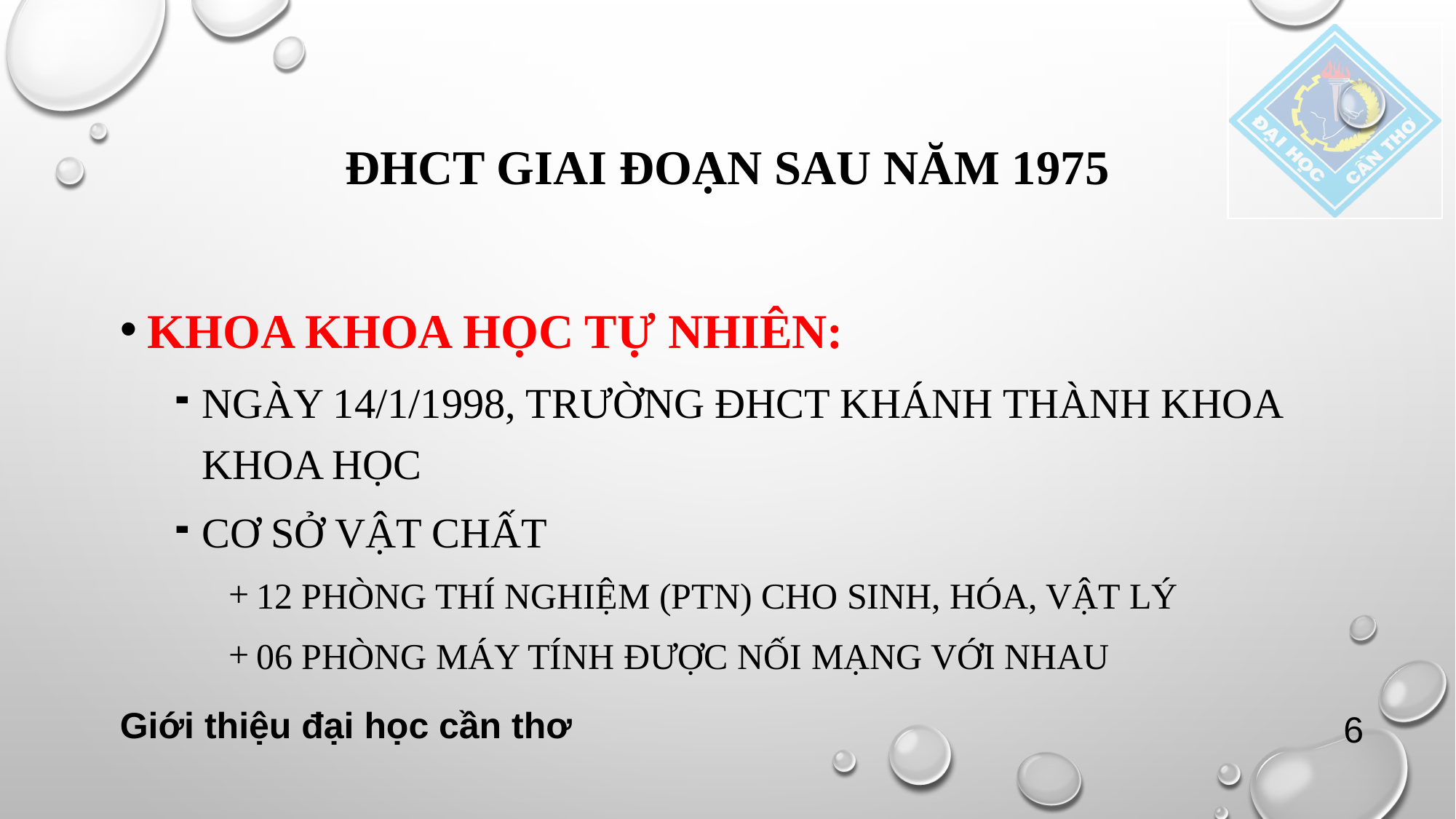

# đhct giai đoạn sau năm 1975
Khoa khoa học tự nhiên:
NGÀY 14/1/1998, TRƯỜNG ĐHCT KHÁNH THÀNH KHOA KHOA HỌC
CƠ SỞ VẬT CHẤT
12 PHÒNG THÍ NGHIỆM (PTN) CHO SINH, HÓA, VẬT LÝ
06 PHÒNG MÁY TÍNH ĐƯỢC NỐI MẠNG VỚI NHAU
6
Giới thiệu đại học cần thơ